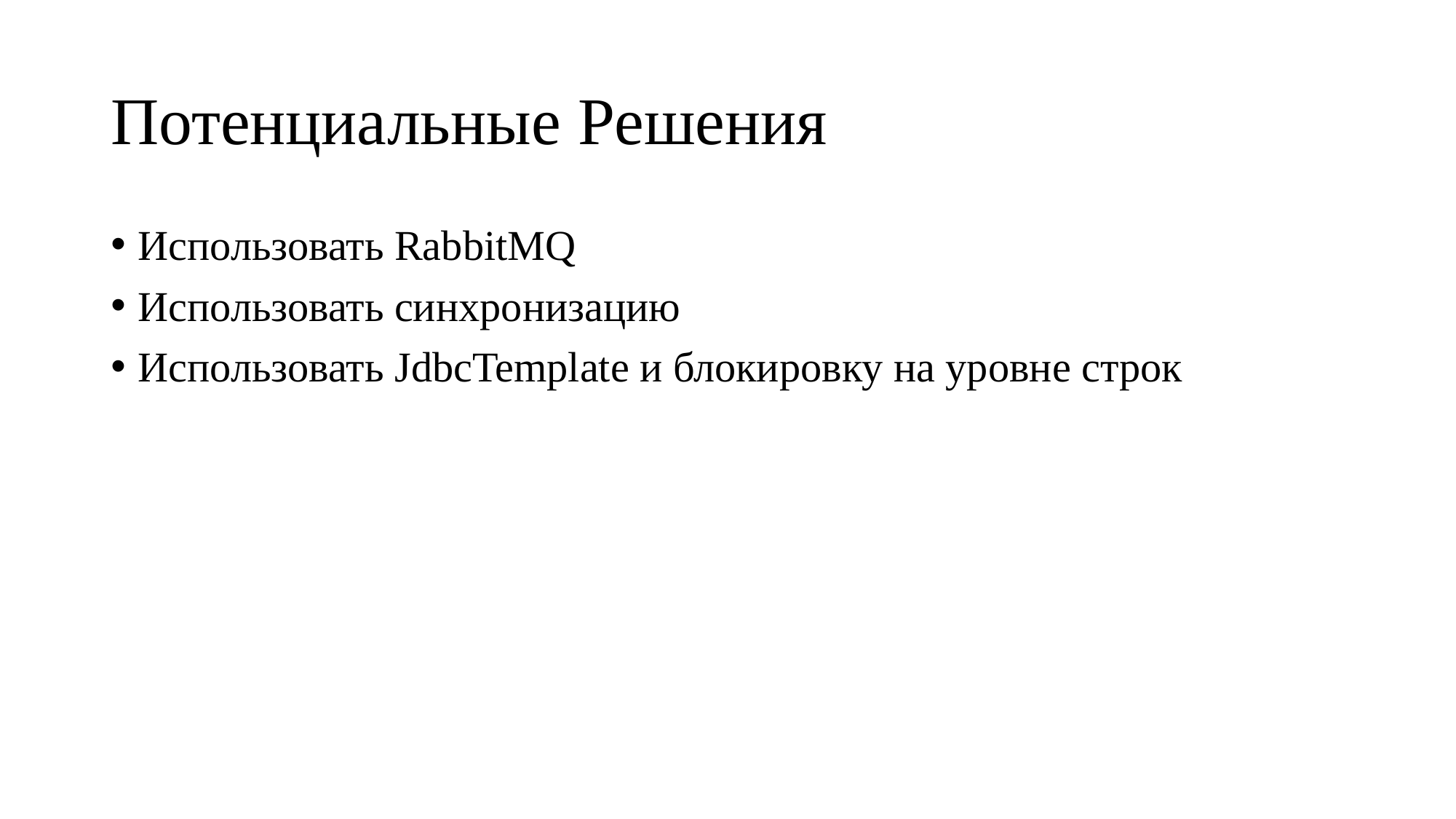

# Потенциальные Решения
Использовать RabbitMQ
Использовать синхронизацию
Использовать JdbcTemplate и блокировку на уровне строк